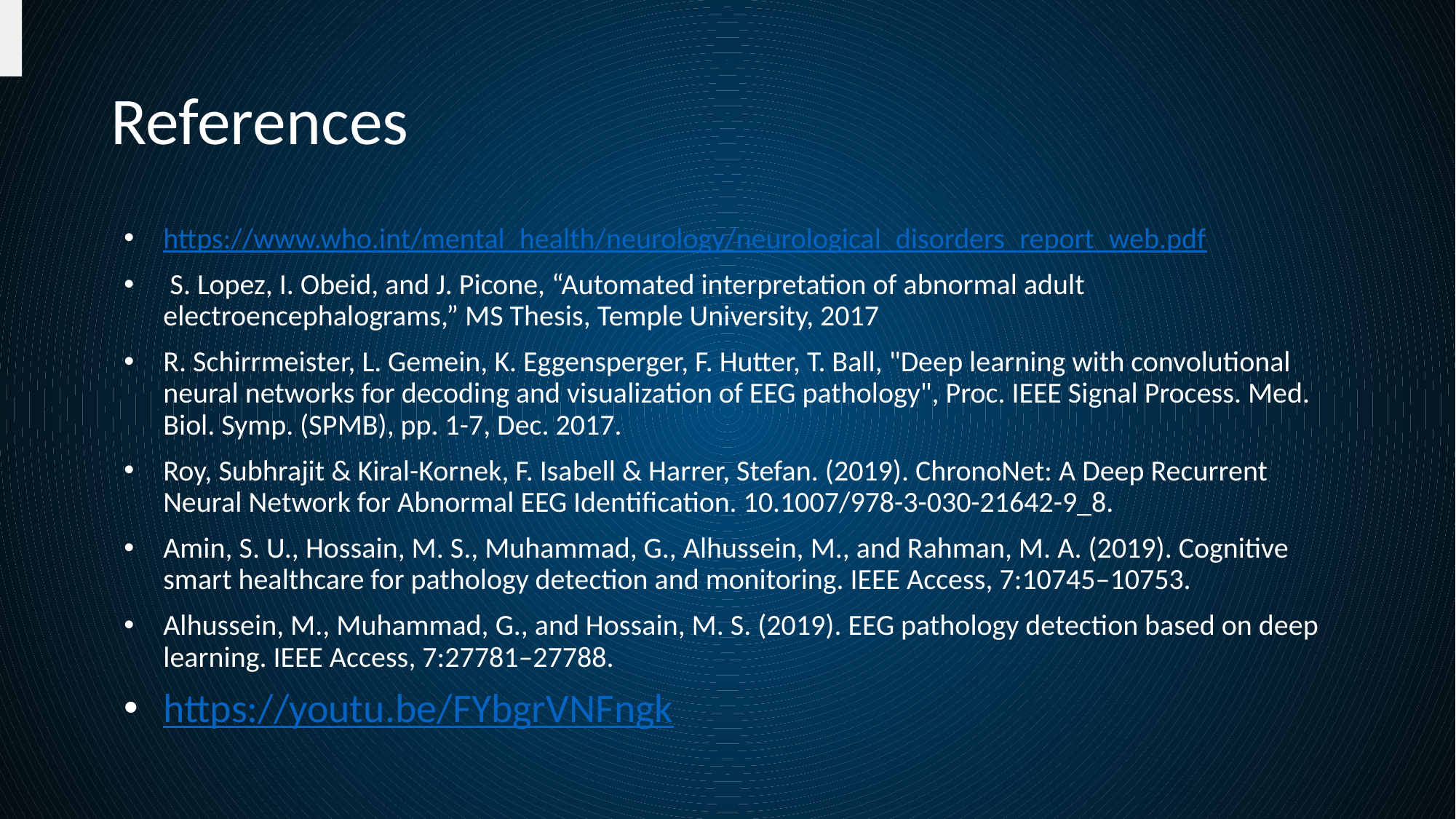

# References
https://www.who.int/mental_health/neurology/neurological_disorders_report_web.pdf
 S. Lopez, I. Obeid, and J. Picone, “Automated interpretation of abnormal adult electroencephalograms,” MS Thesis, Temple University, 2017
R. Schirrmeister, L. Gemein, K. Eggensperger, F. Hutter, T. Ball, "Deep learning with convolutional neural networks for decoding and visualization of EEG pathology", Proc. IEEE Signal Process. Med. Biol. Symp. (SPMB), pp. 1-7, Dec. 2017.
Roy, Subhrajit & Kiral-Kornek, F. Isabell & Harrer, Stefan. (2019). ChronoNet: A Deep Recurrent Neural Network for Abnormal EEG Identification. 10.1007/978-3-030-21642-9_8.
Amin, S. U., Hossain, M. S., Muhammad, G., Alhussein, M., and Rahman, M. A. (2019). Cognitive smart healthcare for pathology detection and monitoring. IEEE Access, 7:10745–10753.
Alhussein, M., Muhammad, G., and Hossain, M. S. (2019). EEG pathology detection based on deep learning. IEEE Access, 7:27781–27788.
https://youtu.be/FYbgrVNFngk